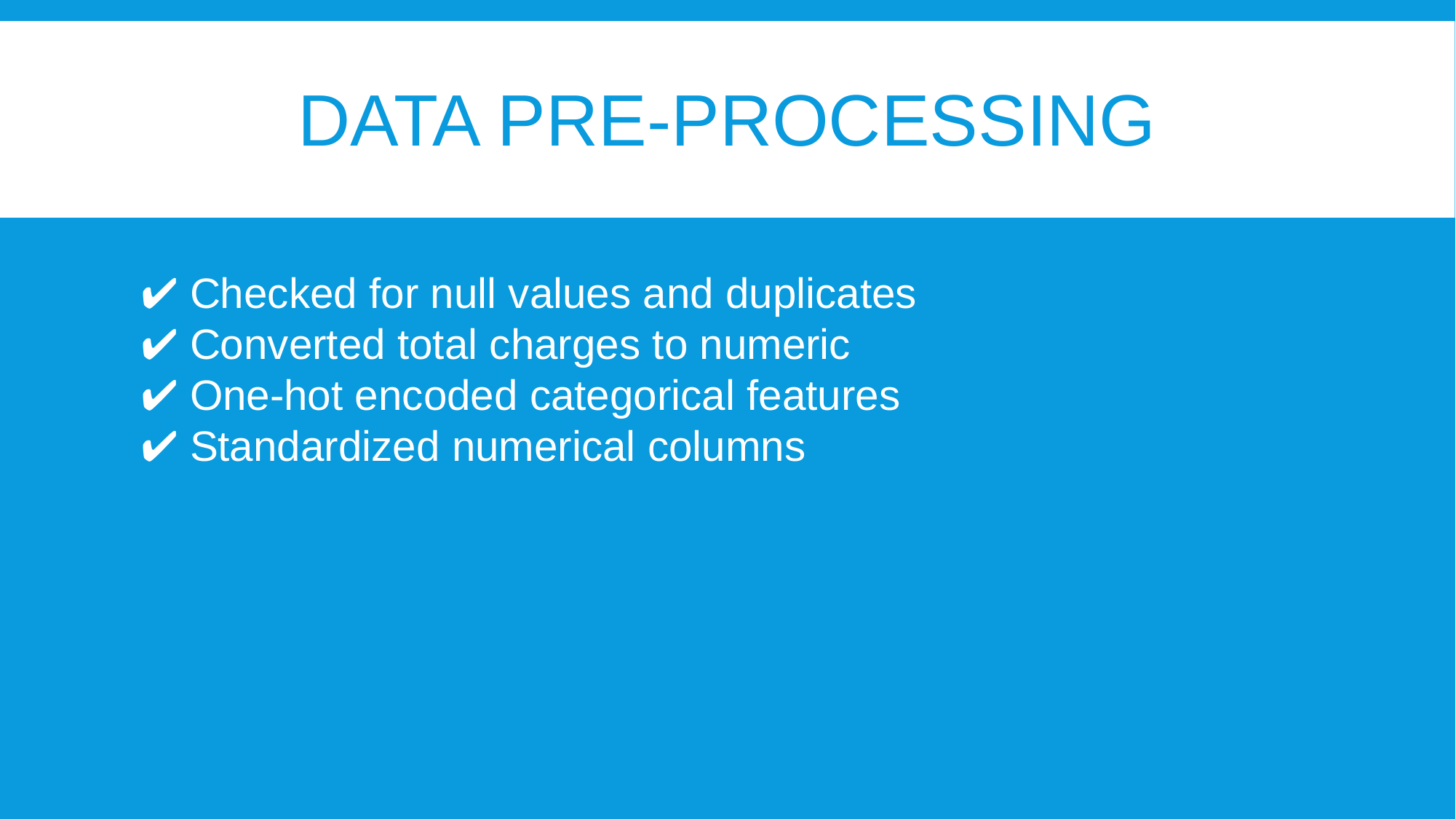

# Data Pre-processing
✔ Checked for null values and duplicates
✔ Converted total charges to numeric
✔ One-hot encoded categorical features
✔ Standardized numerical columns